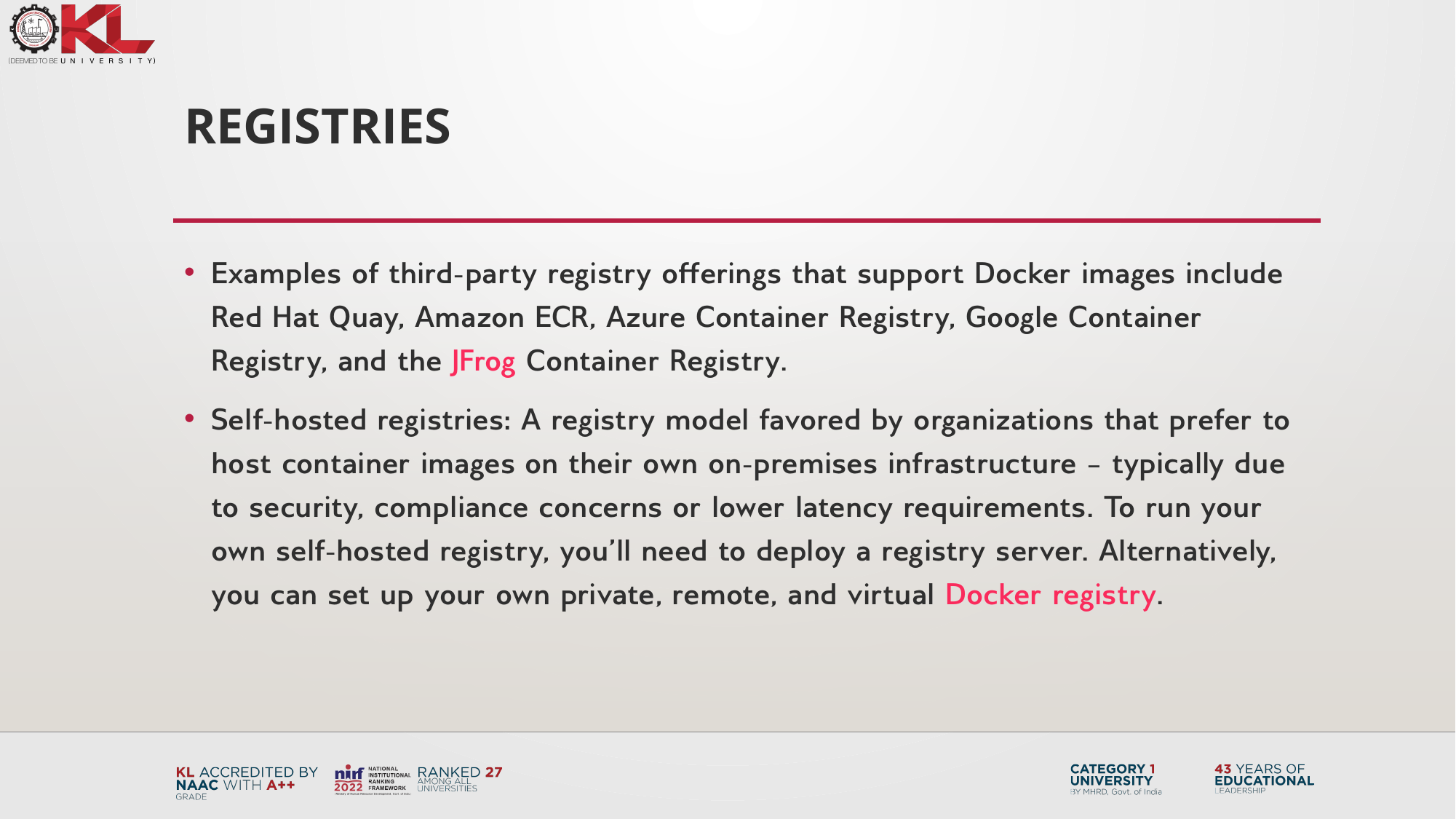

# Registries
Examples of third-party registry offerings that support Docker images include Red Hat Quay, Amazon ECR, Azure Container Registry, Google Container Registry, and the JFrog Container Registry.
Self-hosted registries: A registry model favored by organizations that prefer to host container images on their own on-premises infrastructure – typically due to security, compliance concerns or lower latency requirements. To run your own self-hosted registry, you’ll need to deploy a registry server. Alternatively, you can set up your own private, remote, and virtual Docker registry.